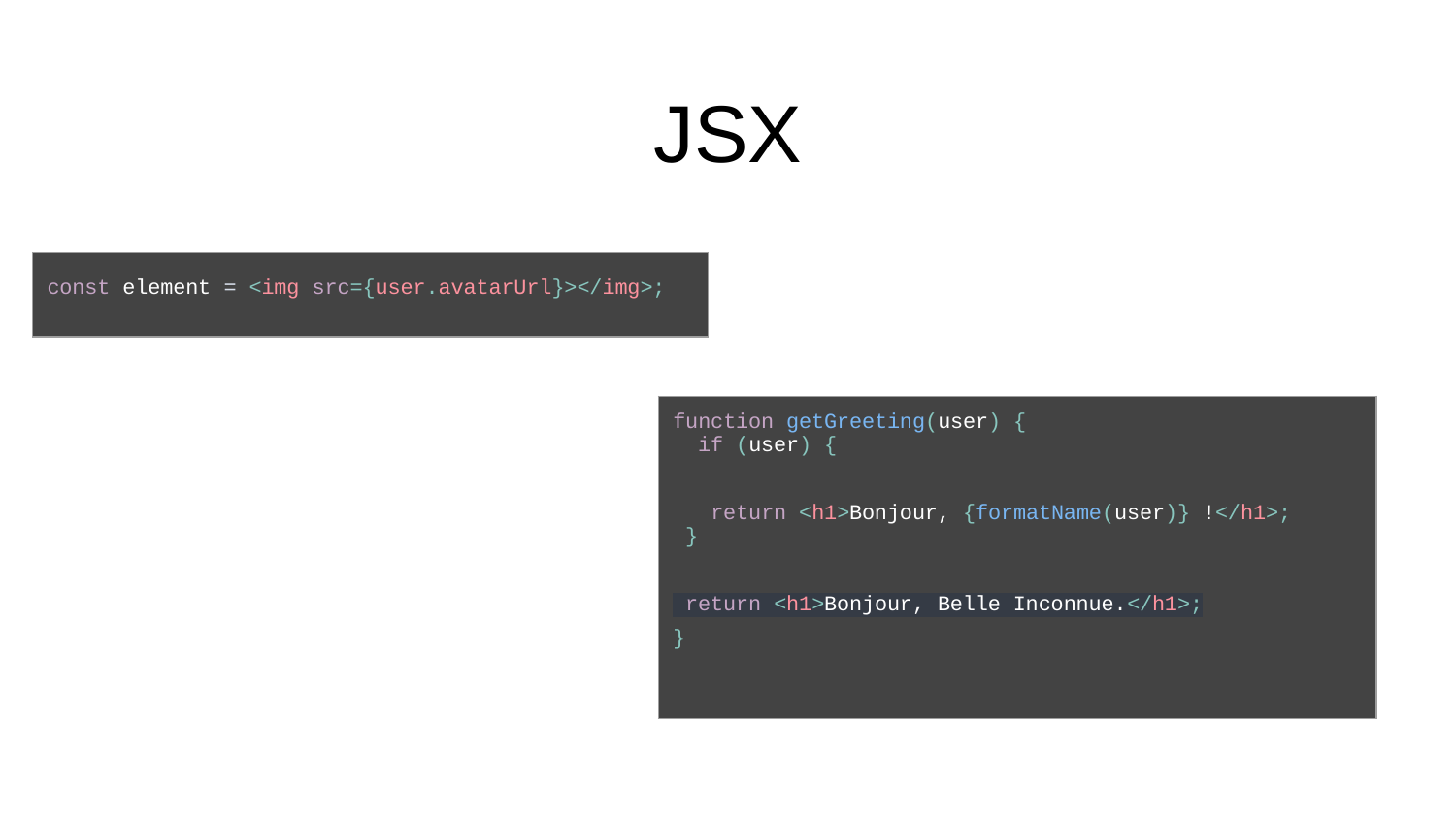

# JSX
| const element = <img src={user.avatarUrl}></img>; |
| --- |
| function getGreeting(user) { if (user) { return <h1>Bonjour, {formatName(user)} !</h1>; } return <h1>Bonjour, Belle Inconnue.</h1>; } |
| --- |